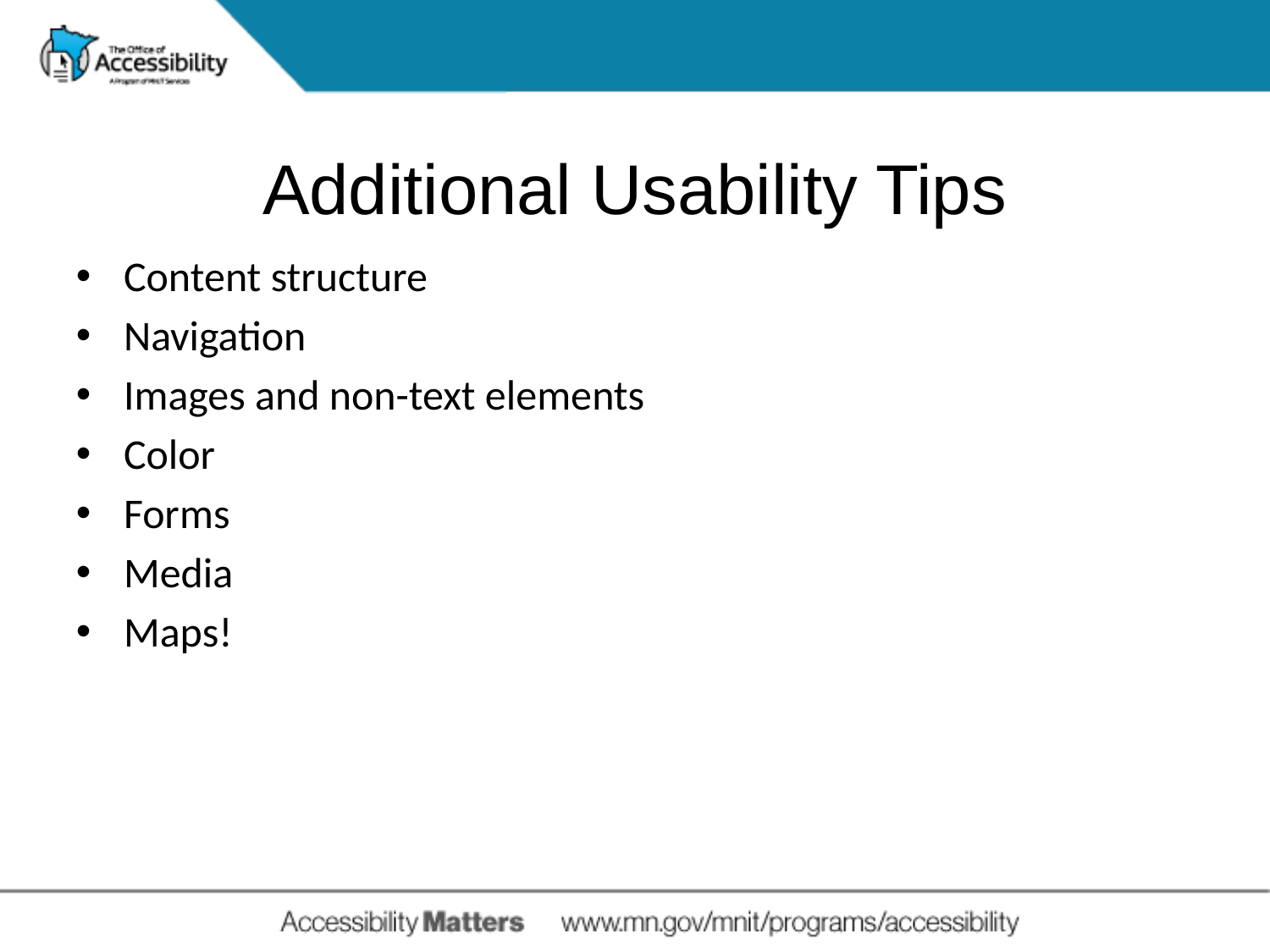

# Additional Usability Tips
Content structure
Navigation
Images and non-text elements
Color
Forms
Media
Maps!